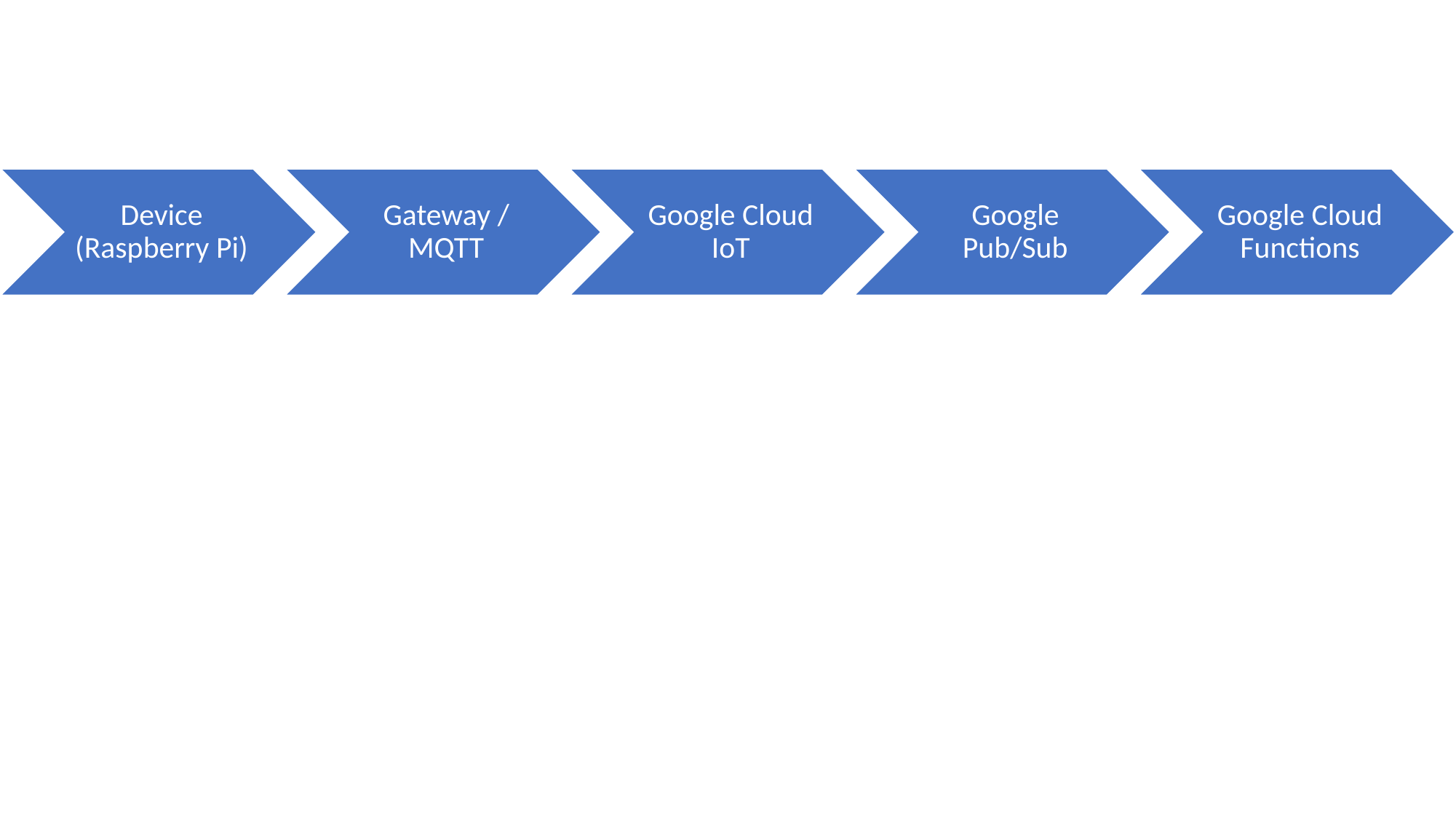

Device (Raspberry Pi)
Gateway / MQTT
Google Cloud IoT
Google Pub/Sub
Google Cloud Functions